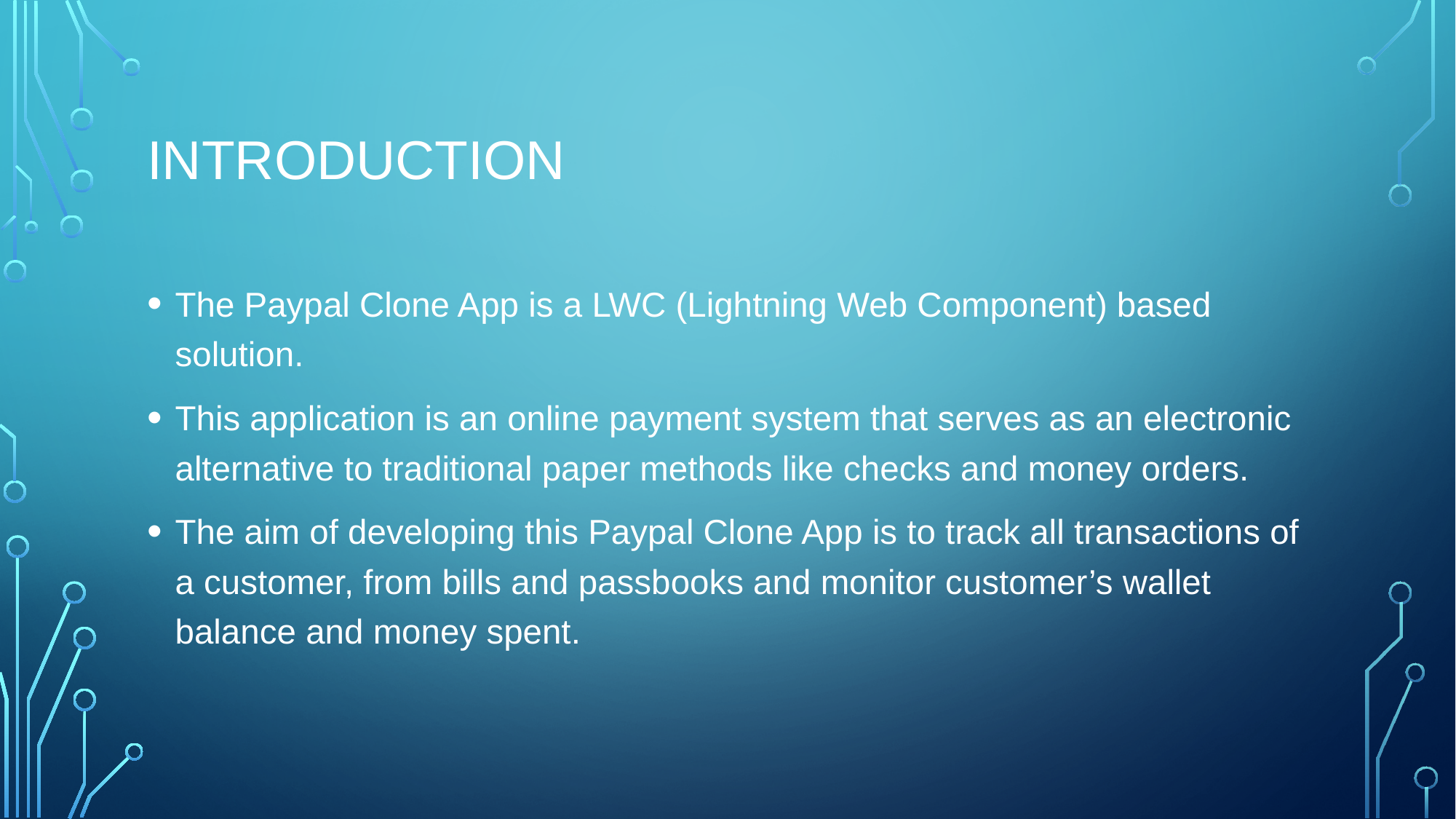

# Introduction
The Paypal Clone App is a LWC (Lightning Web Component) based solution.
This application is an online payment system that serves as an electronic alternative to traditional paper methods like checks and money orders.
The aim of developing this Paypal Clone App is to track all transactions of a customer, from bills and passbooks and monitor customer’s wallet balance and money spent.